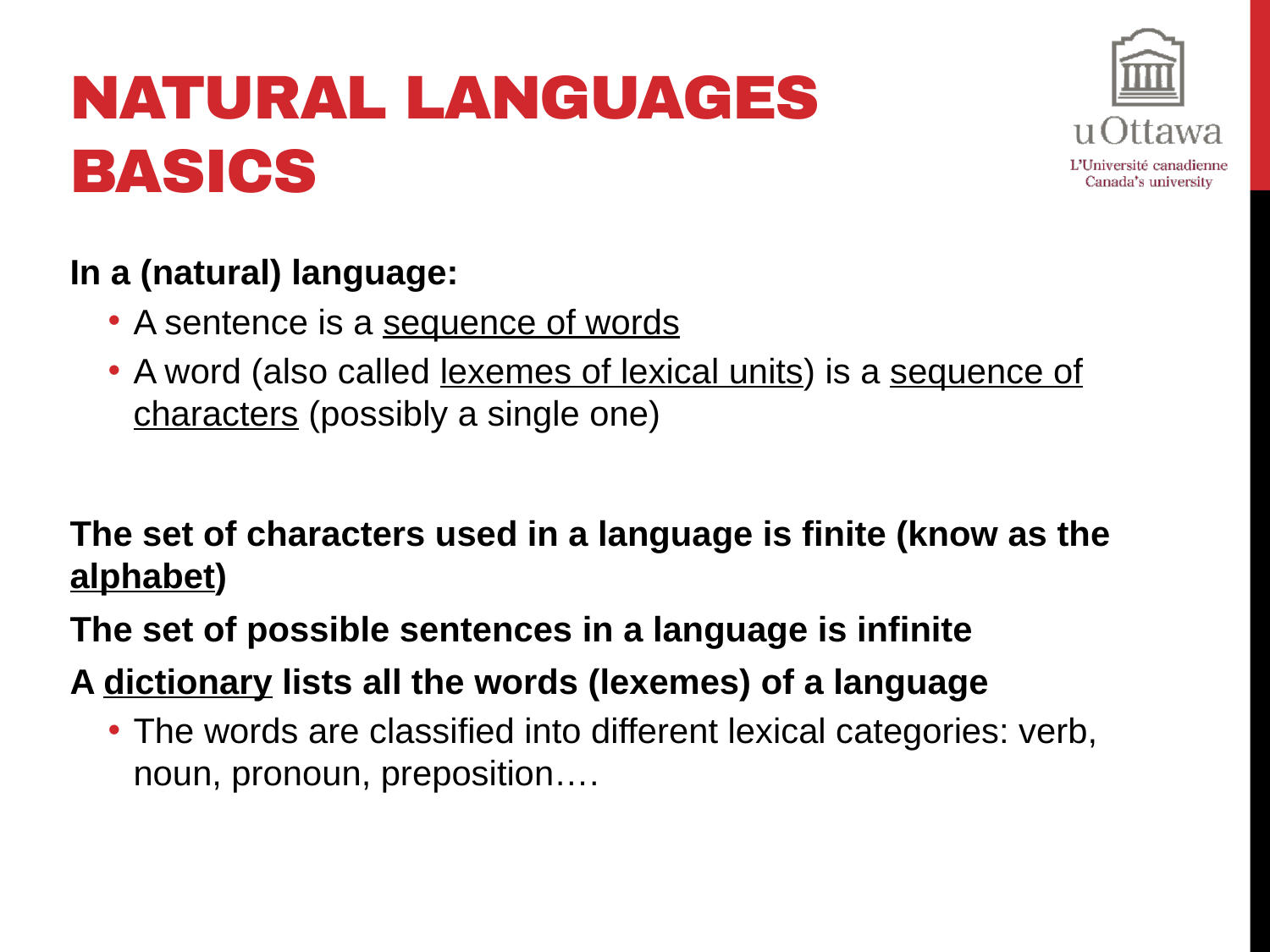

# Natural Languages Basics
In a (natural) language:
A sentence is a sequence of words
A word (also called lexemes of lexical units) is a sequence of characters (possibly a single one)

The set of characters used in a language is finite (know as the alphabet)
The set of possible sentences in a language is infinite
A dictionary lists all the words (lexemes) of a language
The words are classified into different lexical categories: verb, noun, pronoun, preposition….